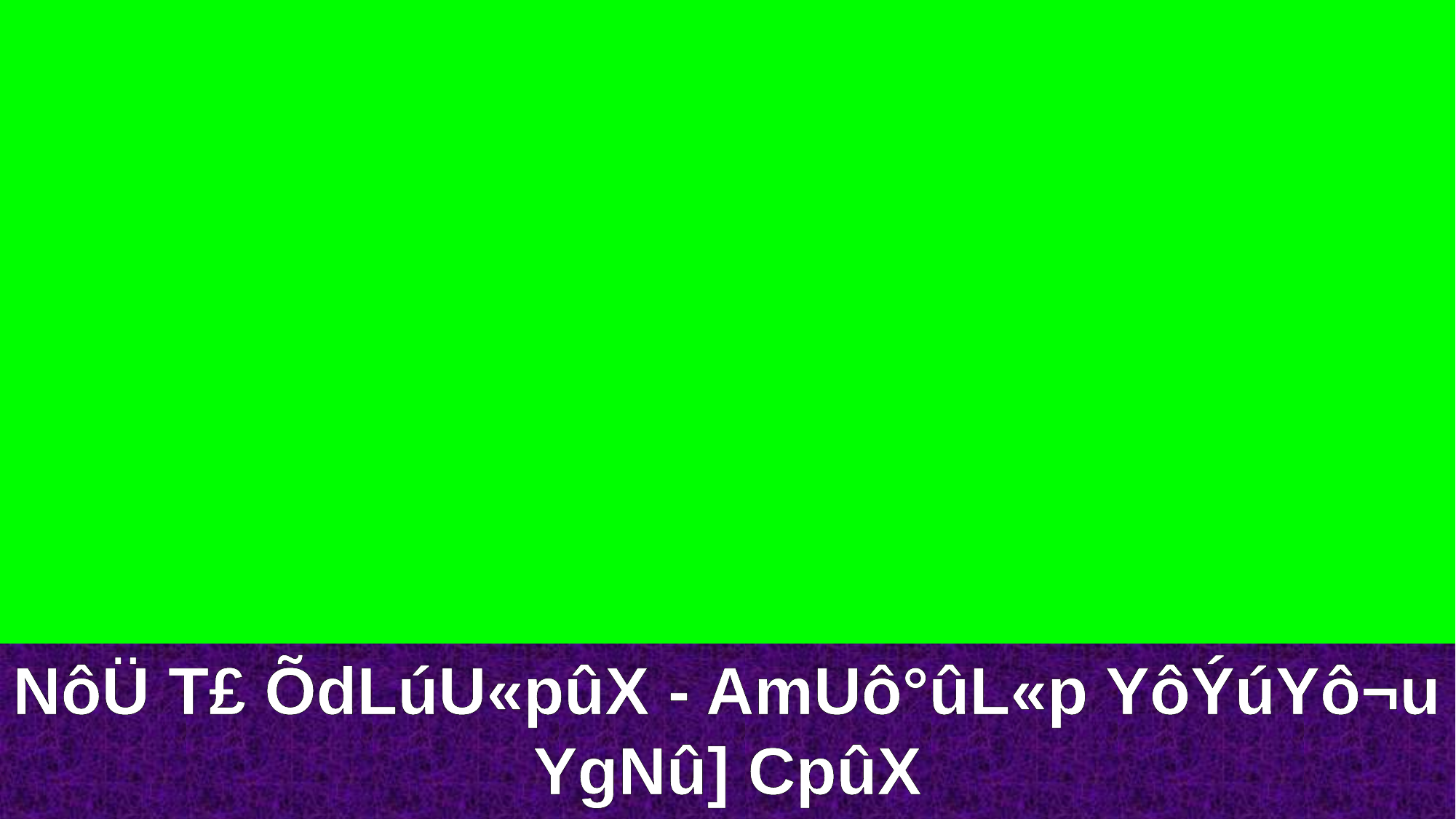

NôÜ T£ ÕdLúU«pûX - AmUô°ûL«p YôÝúYô¬u YgNû] CpûX